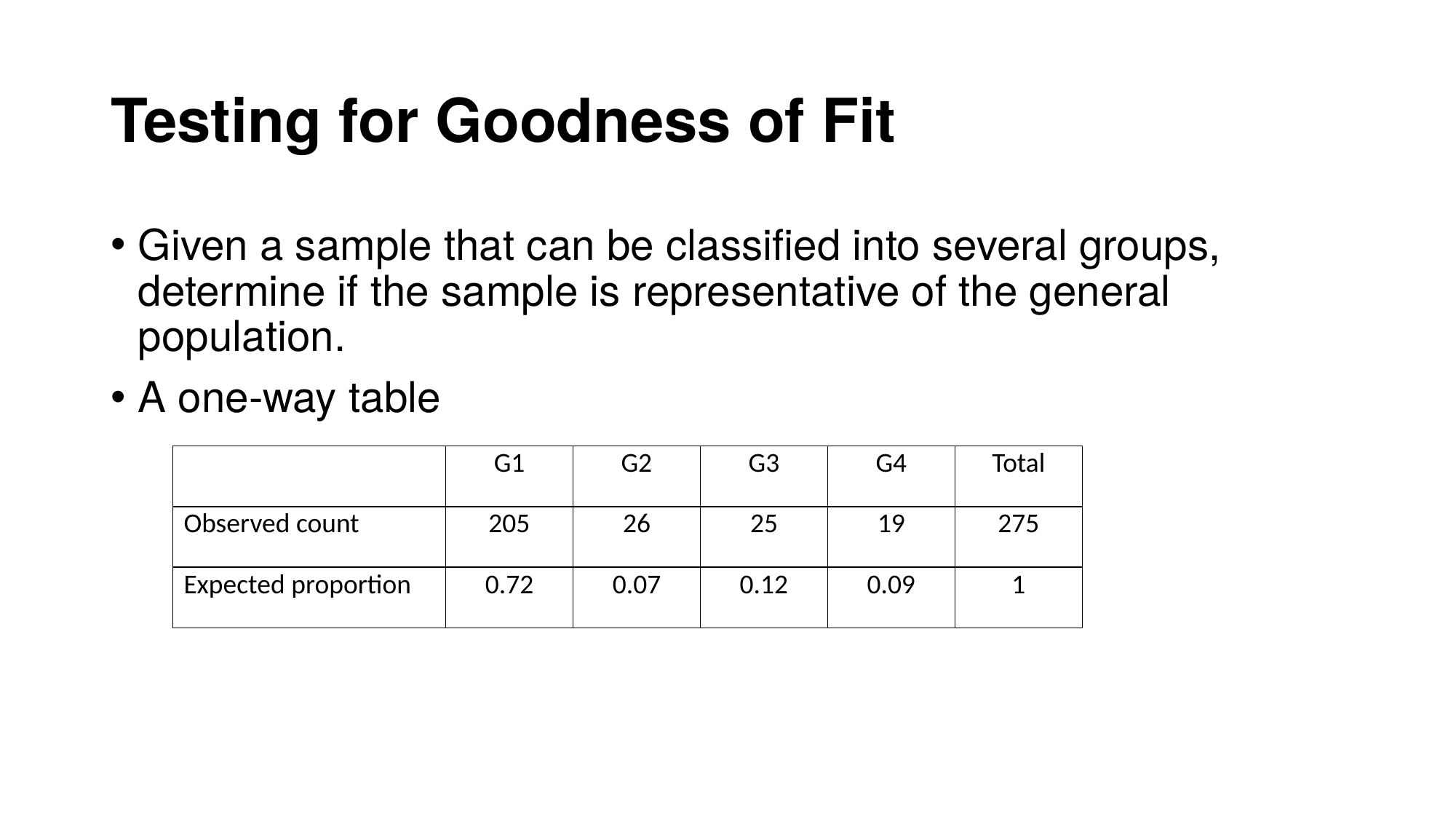

# Testing for Goodness of Fit
Given a sample that can be classified into several groups, determine if the sample is representative of the general population.
A one-way table

|  | G1 | G2 | G3 | G4 | Total |
| --- | --- | --- | --- | --- | --- |
| Observed count | 205 | 26 | 25 | 19 | 275 |
| Expected proportion | 0.72 | 0.07 | 0.12 | 0.09 | 1 |